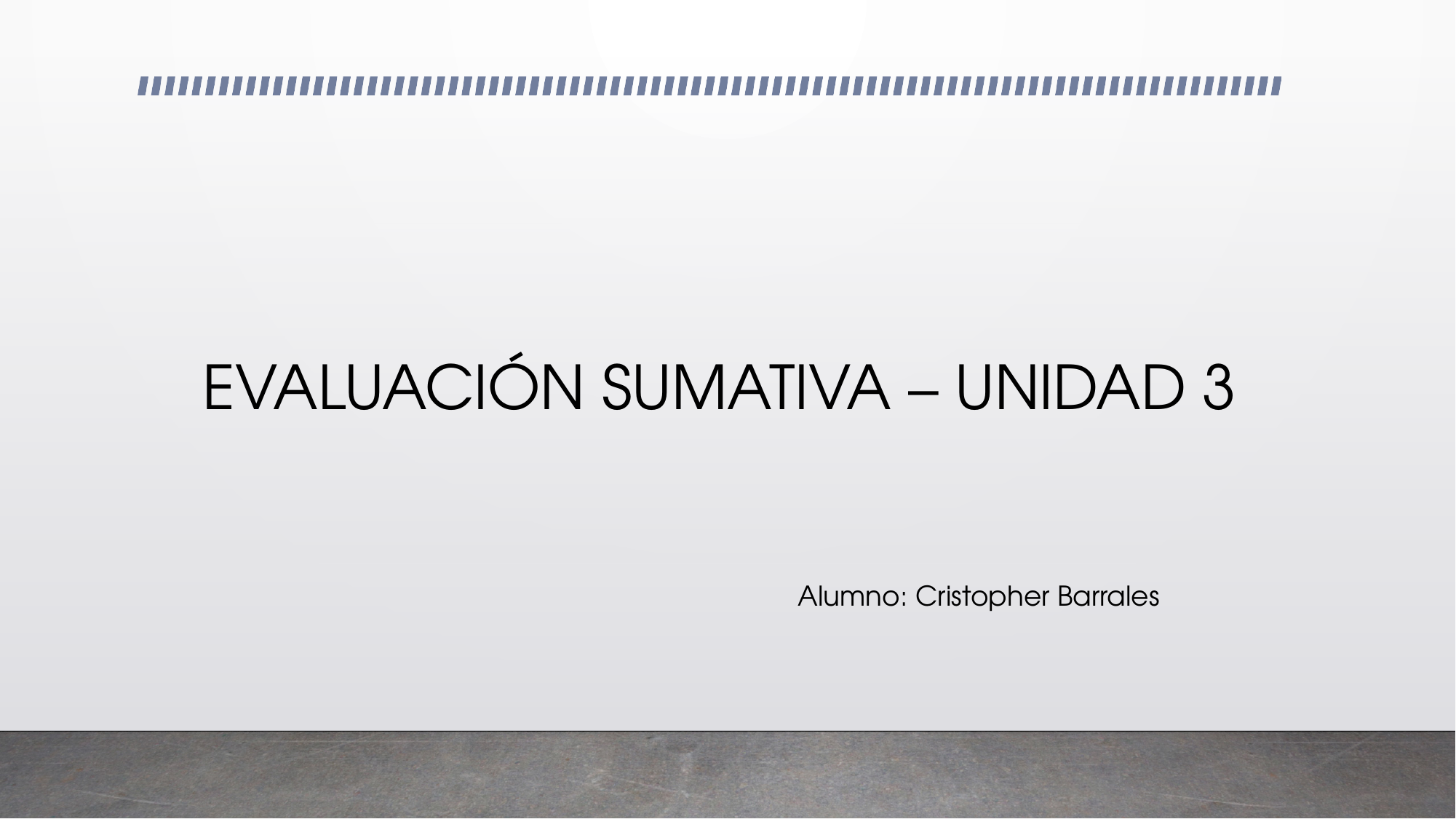

EVALUACIÓN SUMATIVA – UNIDAD 3
Alumno: Cristopher Barrales